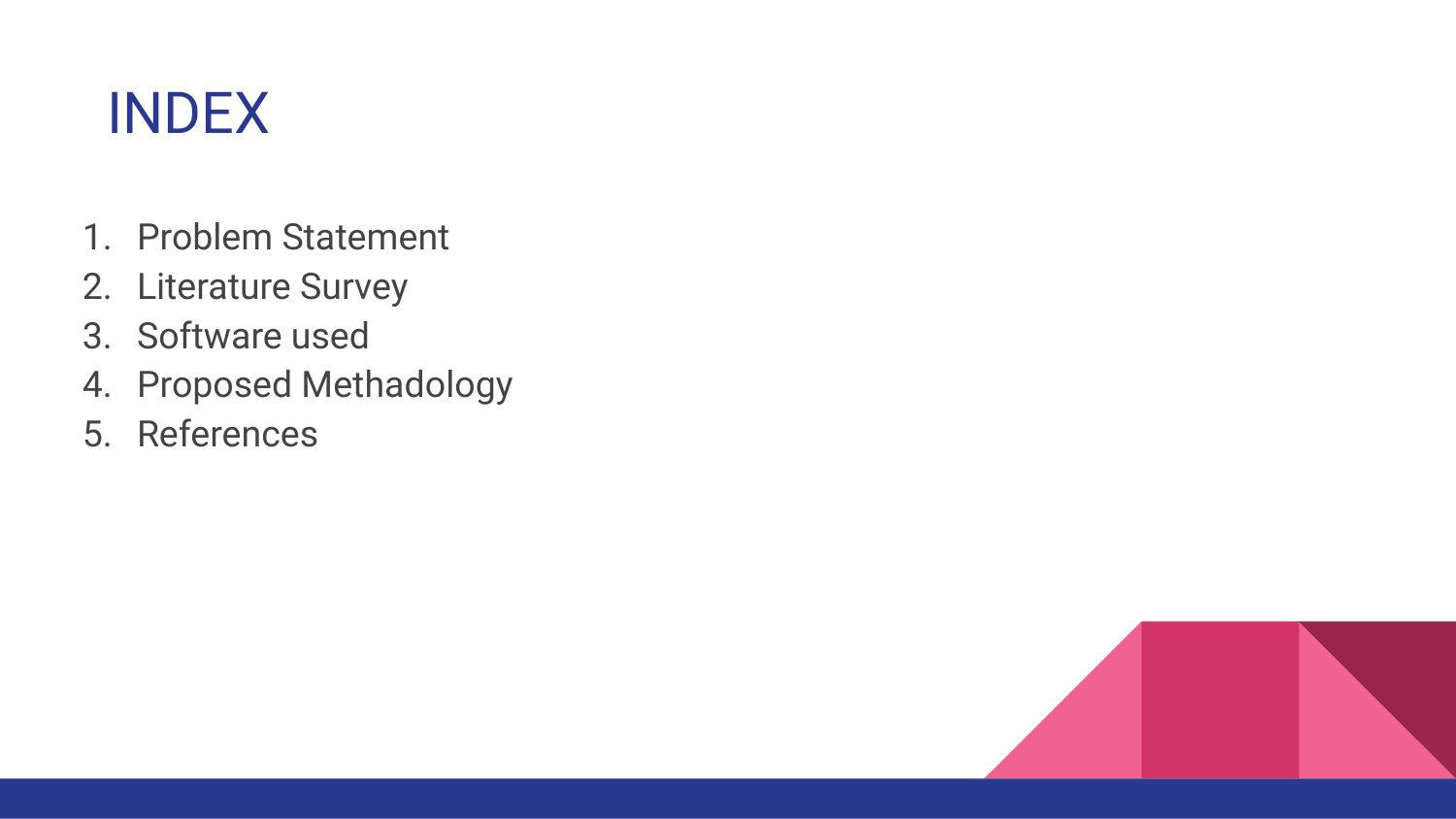

# INDEX
Problem Statement
Literature Survey
Software used
Proposed Methadology
References